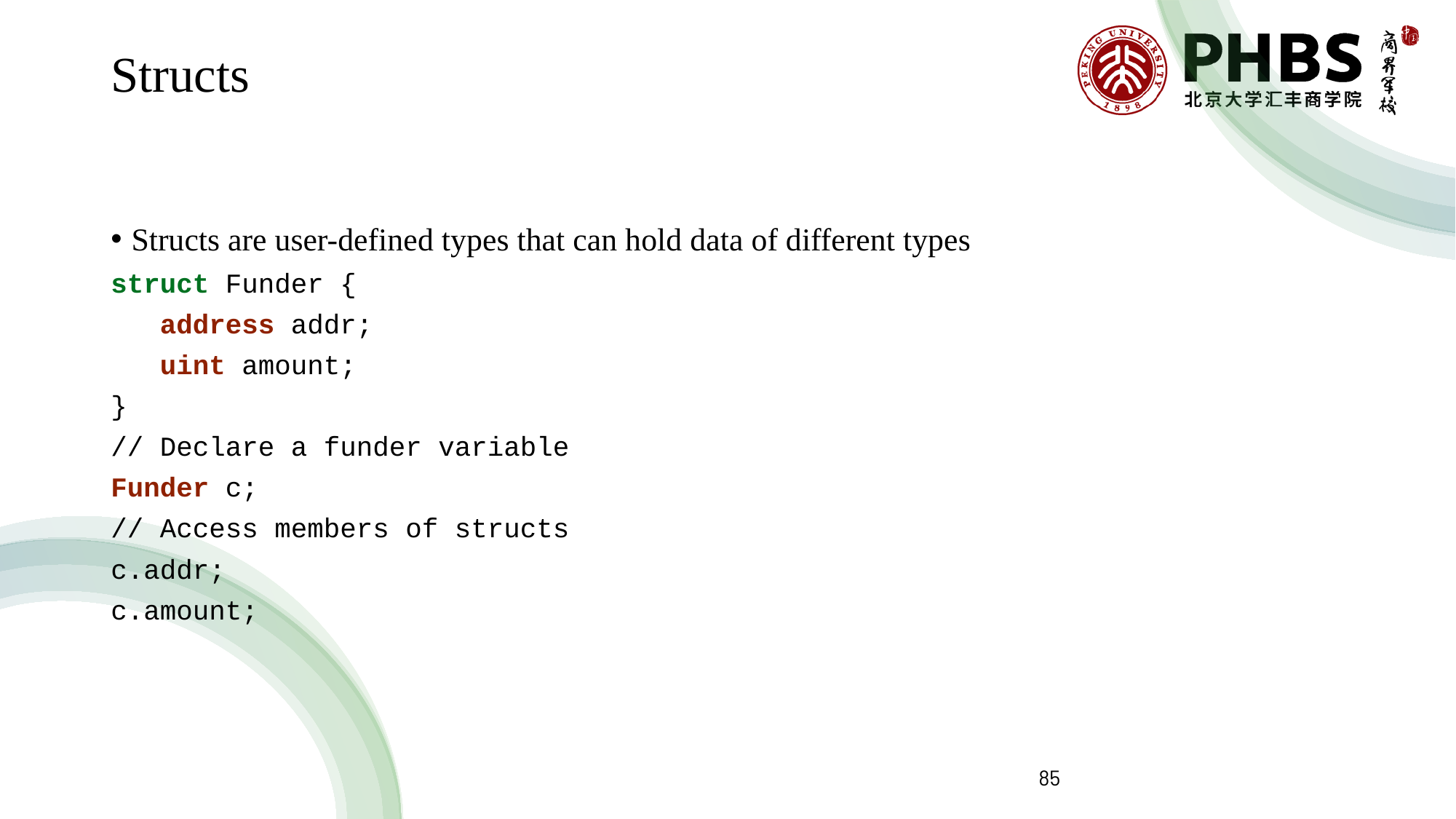

# Structs
Structs are user-defined types that can hold data of different types
struct Funder {
   address addr;
   uint amount;
}
// Declare a funder variable
Funder c;
// Access members of structs
c.addr;
c.amount;

85